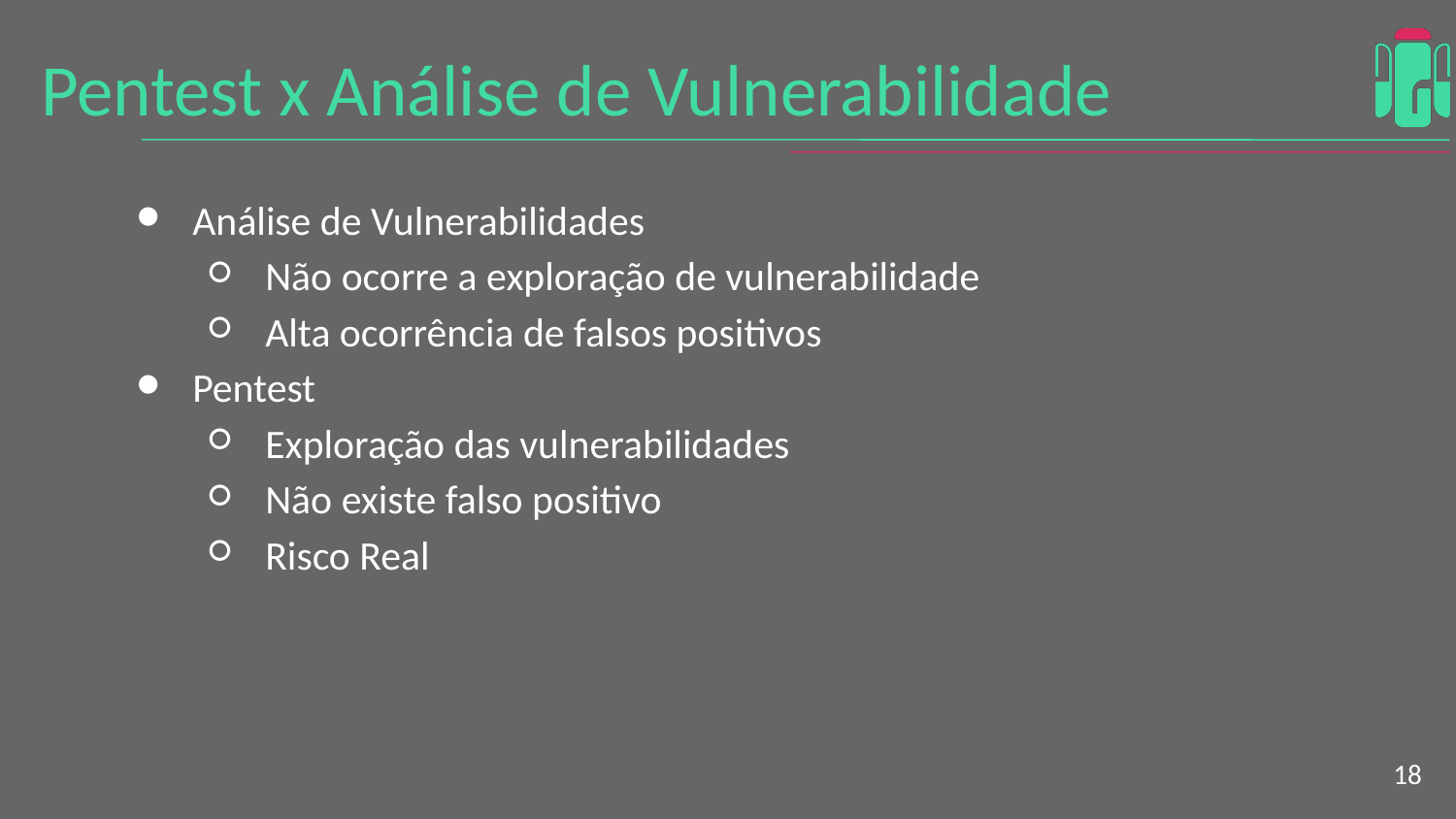

Pentest x Análise de Vulnerabilidade
Análise de Vulnerabilidades
Não ocorre a exploração de vulnerabilidade
Alta ocorrência de falsos positivos
Pentest
Exploração das vulnerabilidades
Não existe falso positivo
Risco Real
18